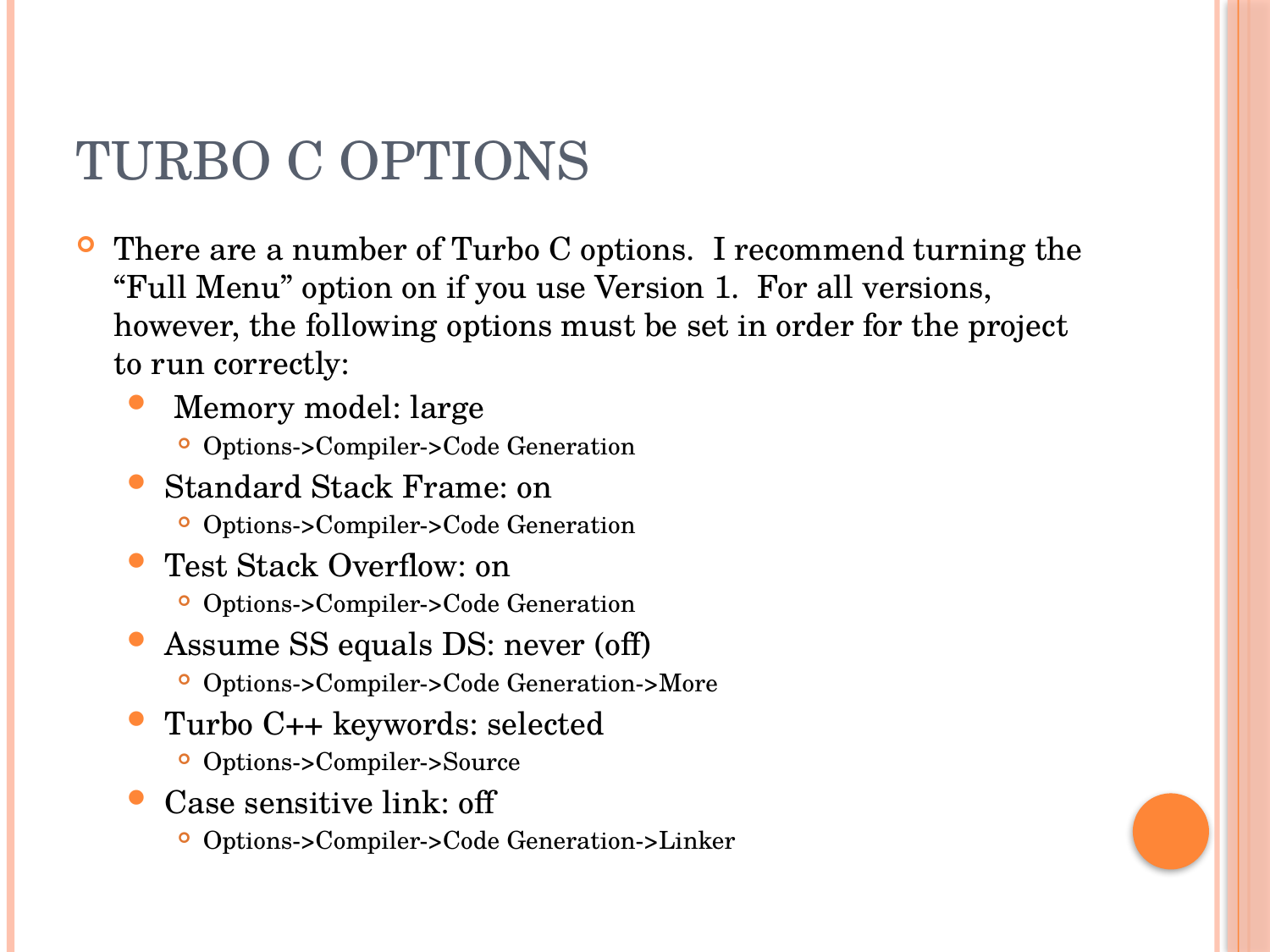

# Turbo C Options
There are a number of Turbo C options.  I recommend turning the “Full Menu” option on if you use Version 1.  For all versions, however, the following options must be set in order for the project to run correctly:
 Memory model: large
Options->Compiler->Code Generation
Standard Stack Frame: on
Options->Compiler->Code Generation
Test Stack Overflow: on
Options->Compiler->Code Generation
Assume SS equals DS: never (off)
Options->Compiler->Code Generation->More
Turbo C++ keywords: selected
Options->Compiler->Source
Case sensitive link: off
Options->Compiler->Code Generation->Linker